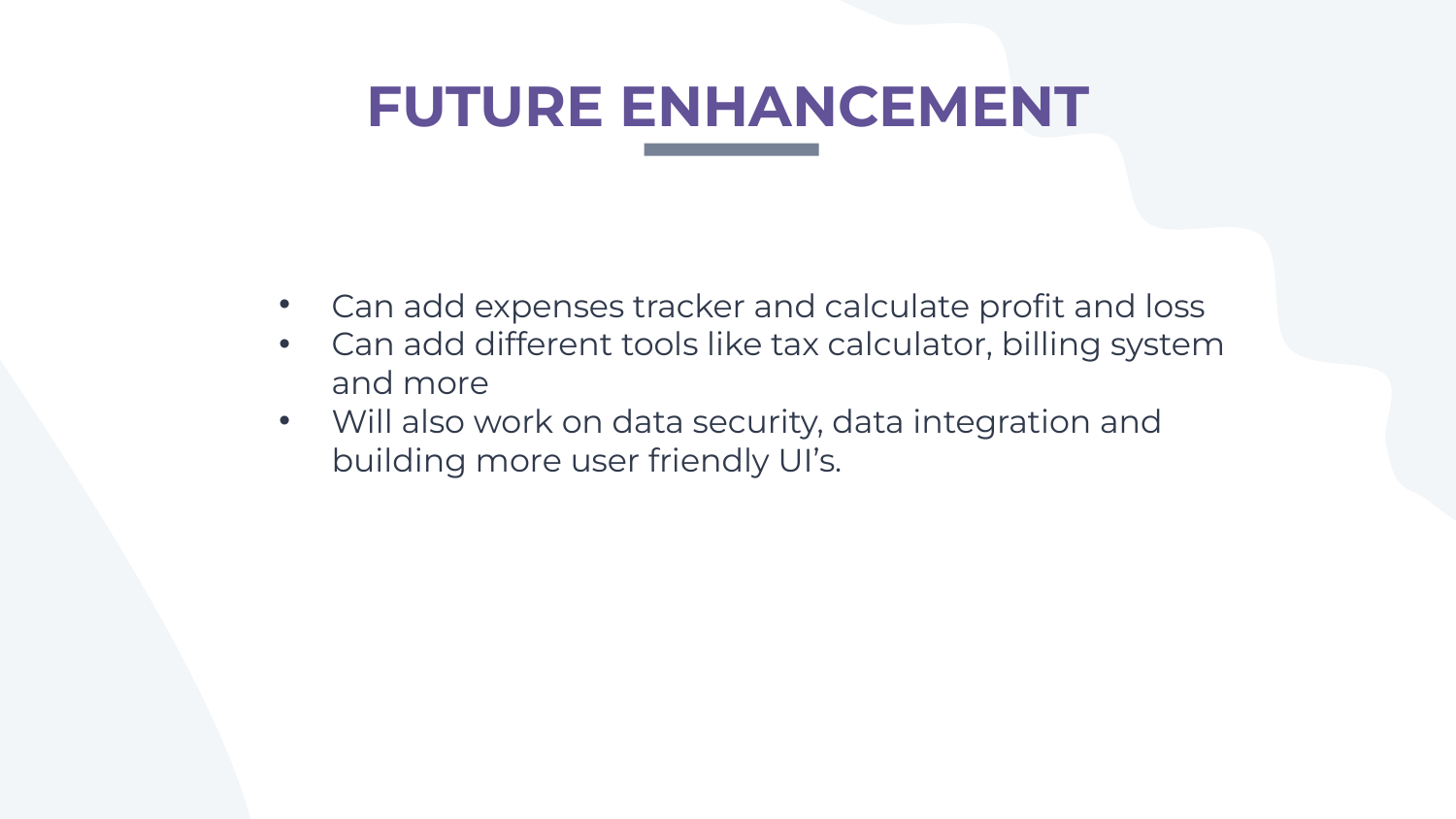

# FUTURE ENHANCEMENT

Can add expenses tracker and calculate profit and loss
Can add different tools like tax calculator, billing system and more
Will also work on data security, data integration and building more user friendly UI’s.